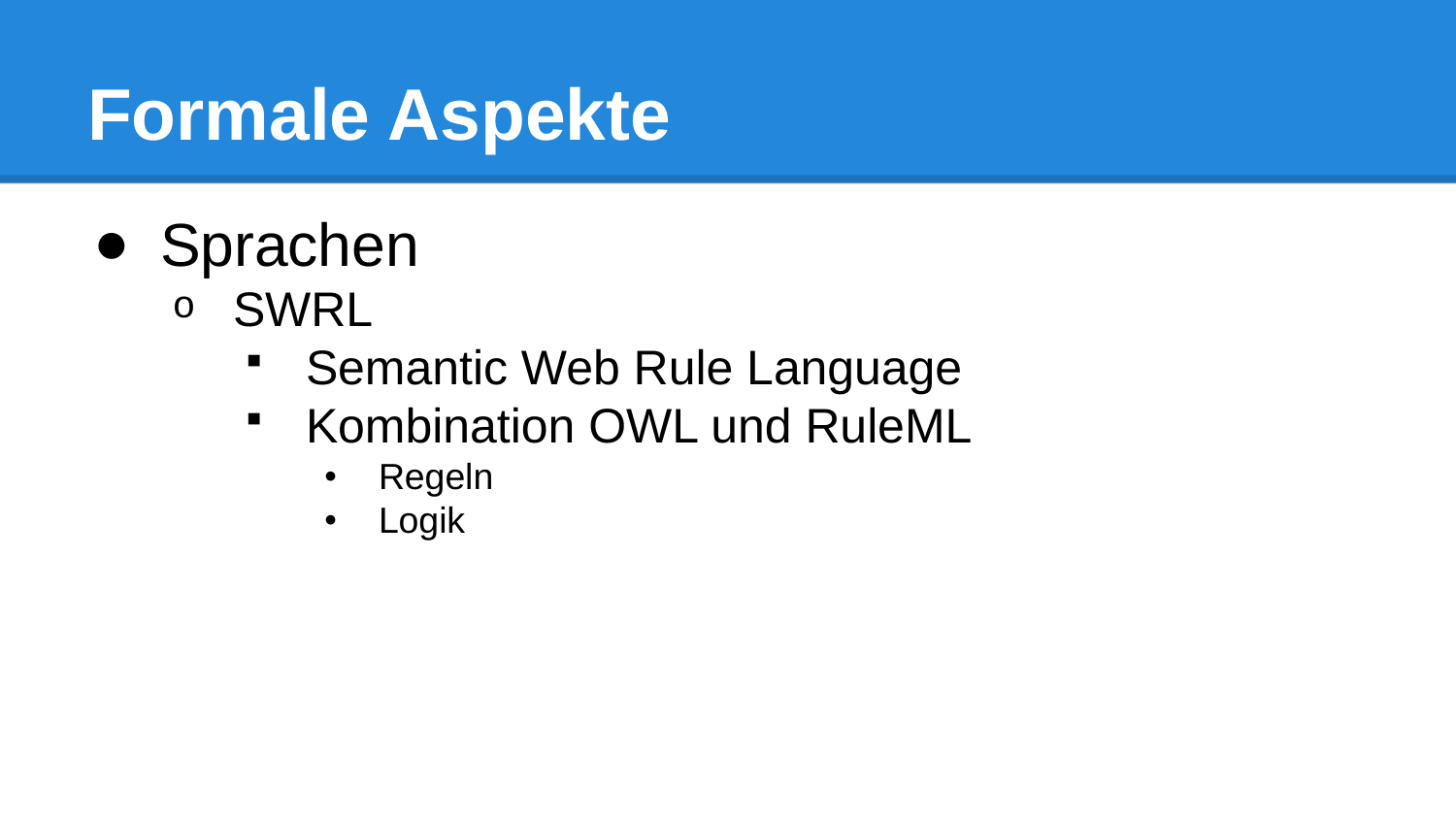

# Formale Aspekte
Sprachen
SWRL
Semantic Web Rule Language
Kombination OWL und RuleML
Regeln
Logik